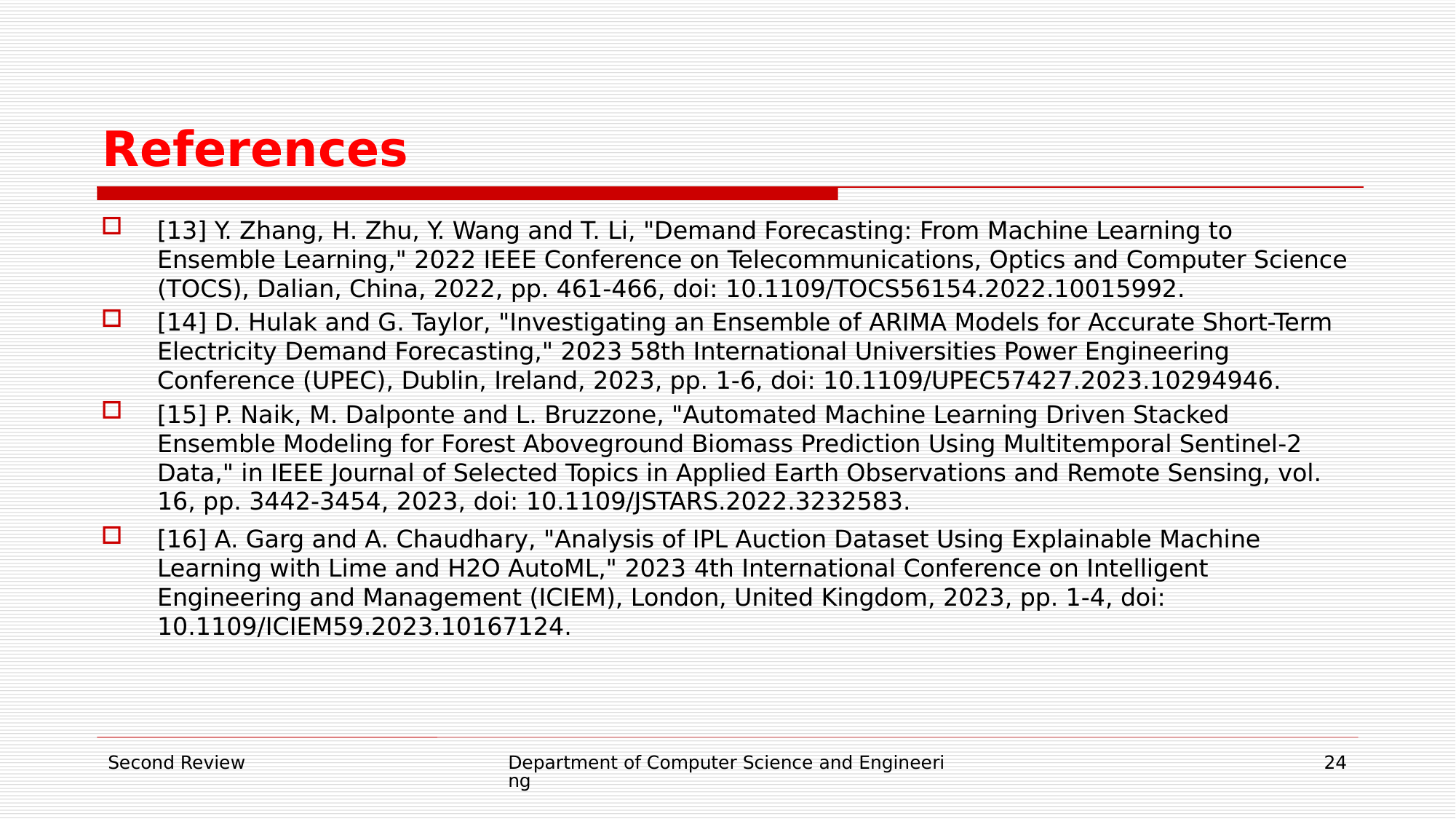

# References
[13] Y. Zhang, H. Zhu, Y. Wang and T. Li, "Demand Forecasting: From Machine Learning to Ensemble Learning," 2022 IEEE Conference on Telecommunications, Optics and Computer Science (TOCS), Dalian, China, 2022, pp. 461-466, doi: 10.1109/TOCS56154.2022.10015992.
[14] D. Hulak and G. Taylor, "Investigating an Ensemble of ARIMA Models for Accurate Short-Term Electricity Demand Forecasting," 2023 58th International Universities Power Engineering Conference (UPEC), Dublin, Ireland, 2023, pp. 1-6, doi: 10.1109/UPEC57427.2023.10294946.
[15] P. Naik, M. Dalponte and L. Bruzzone, "Automated Machine Learning Driven Stacked Ensemble Modeling for Forest Aboveground Biomass Prediction Using Multitemporal Sentinel-2 Data," in IEEE Journal of Selected Topics in Applied Earth Observations and Remote Sensing, vol. 16, pp. 3442-3454, 2023, doi: 10.1109/JSTARS.2022.3232583.
[16] A. Garg and A. Chaudhary, "Analysis of IPL Auction Dataset Using Explainable Machine Learning with Lime and H2O AutoML," 2023 4th International Conference on Intelligent Engineering and Management (ICIEM), London, United Kingdom, 2023, pp. 1-4, doi: 10.1109/ICIEM59.2023.10167124.

Second Review
Department of Computer Science and Engineering
24